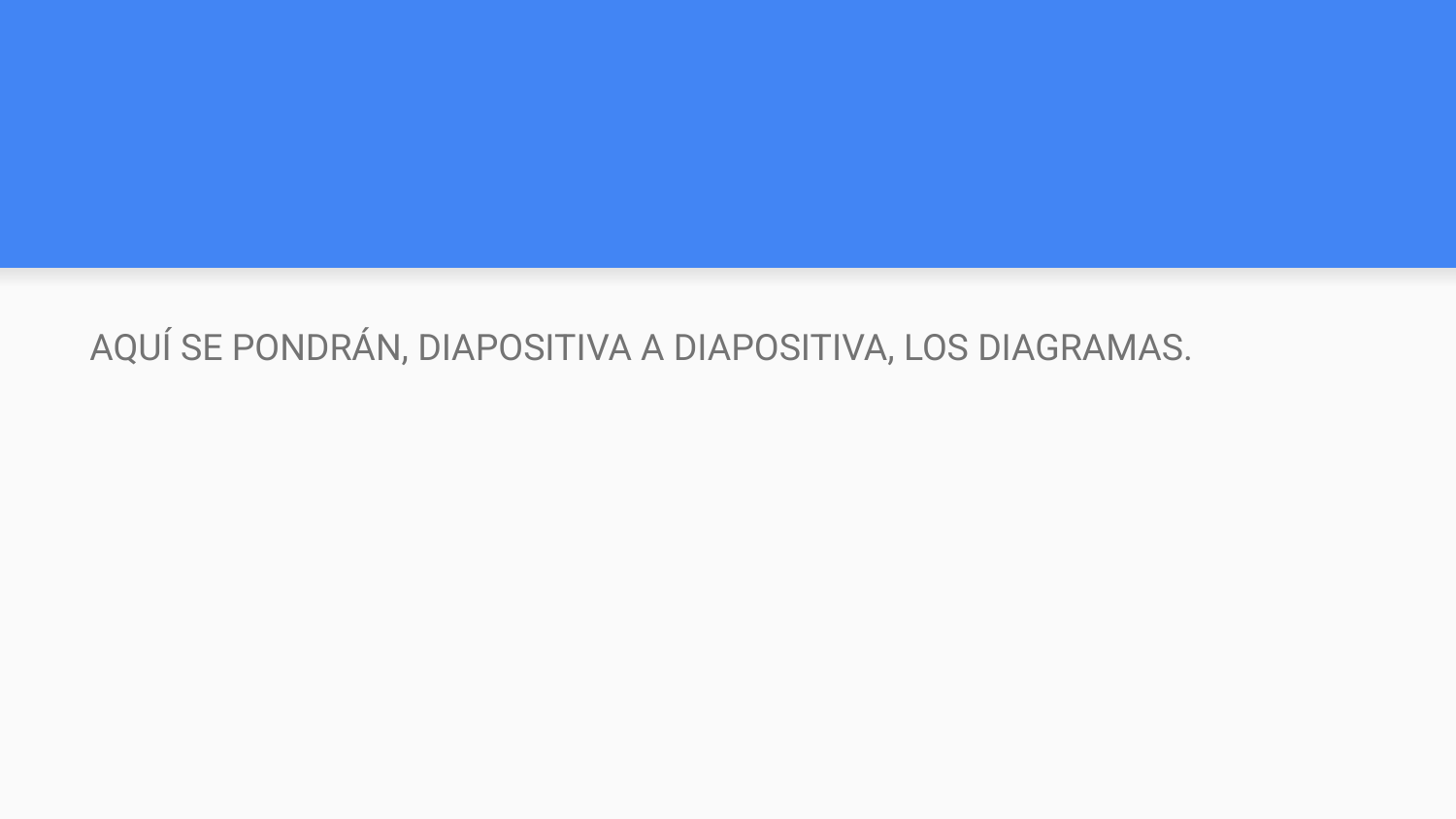

AQUÍ SE PONDRÁN, DIAPOSITIVA A DIAPOSITIVA, LOS DIAGRAMAS.